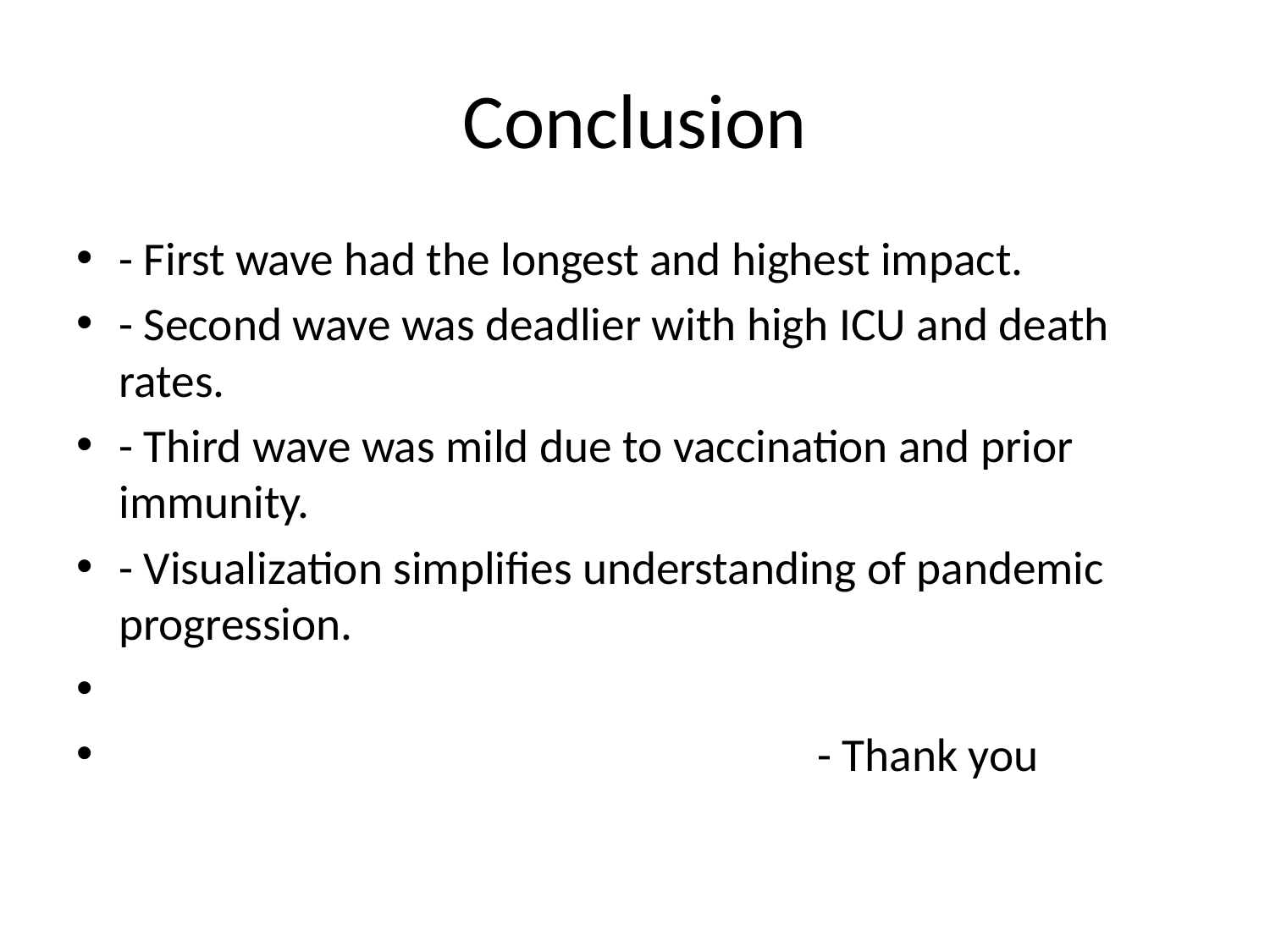

# Conclusion
- First wave had the longest and highest impact.
- Second wave was deadlier with high ICU and death rates.
- Third wave was mild due to vaccination and prior immunity.
- Visualization simplifies understanding of pandemic progression.

                                                                  - Thank you